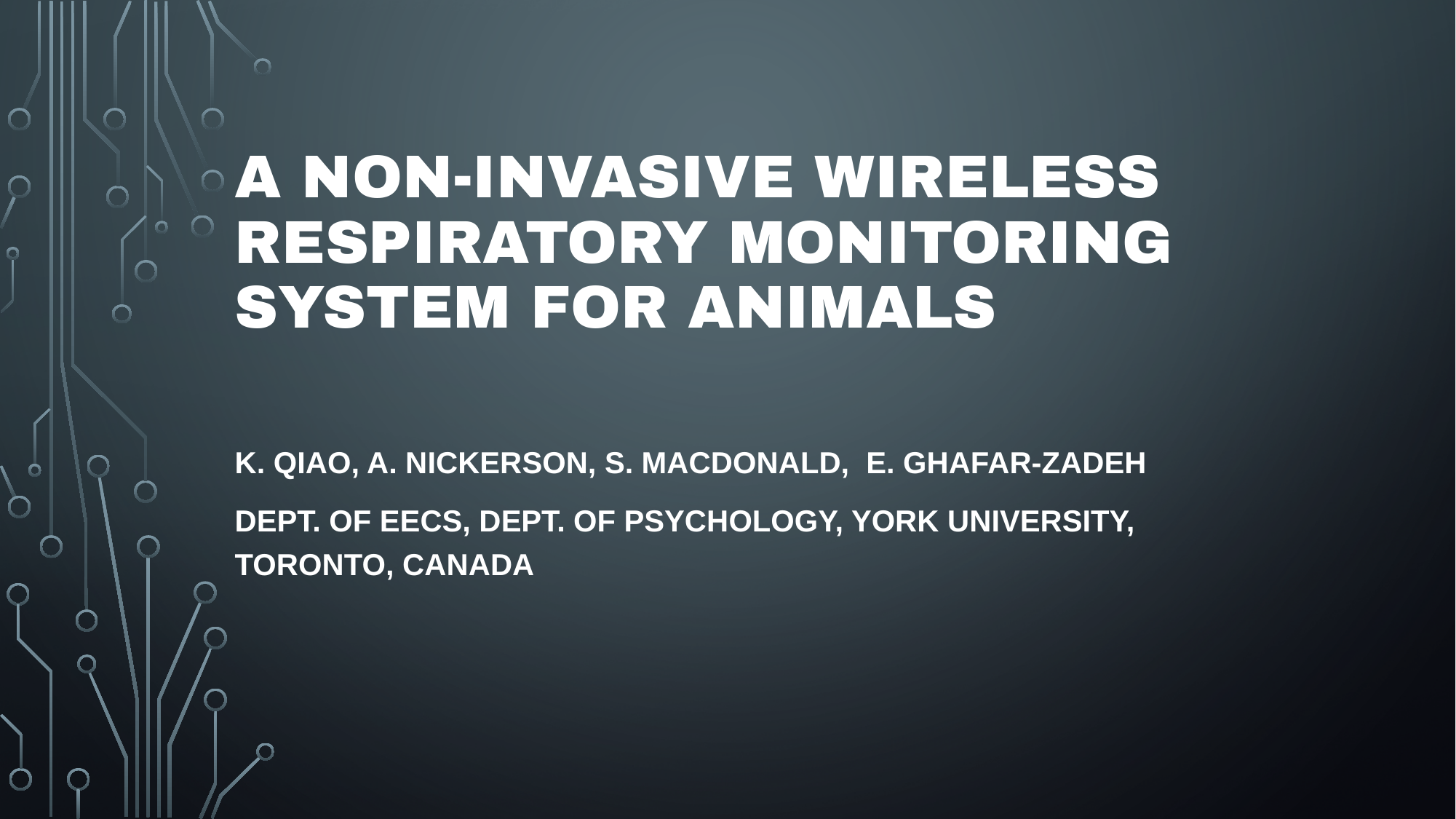

# A Non-Invasive Wireless Respiratory Monitoring System for Animals
K. Qiao, A. Nickerson, S. MacDonald,  E. Ghafar-Zadeh
Dept. of EECS, Dept. of Psychology, York University, Toronto, Canada